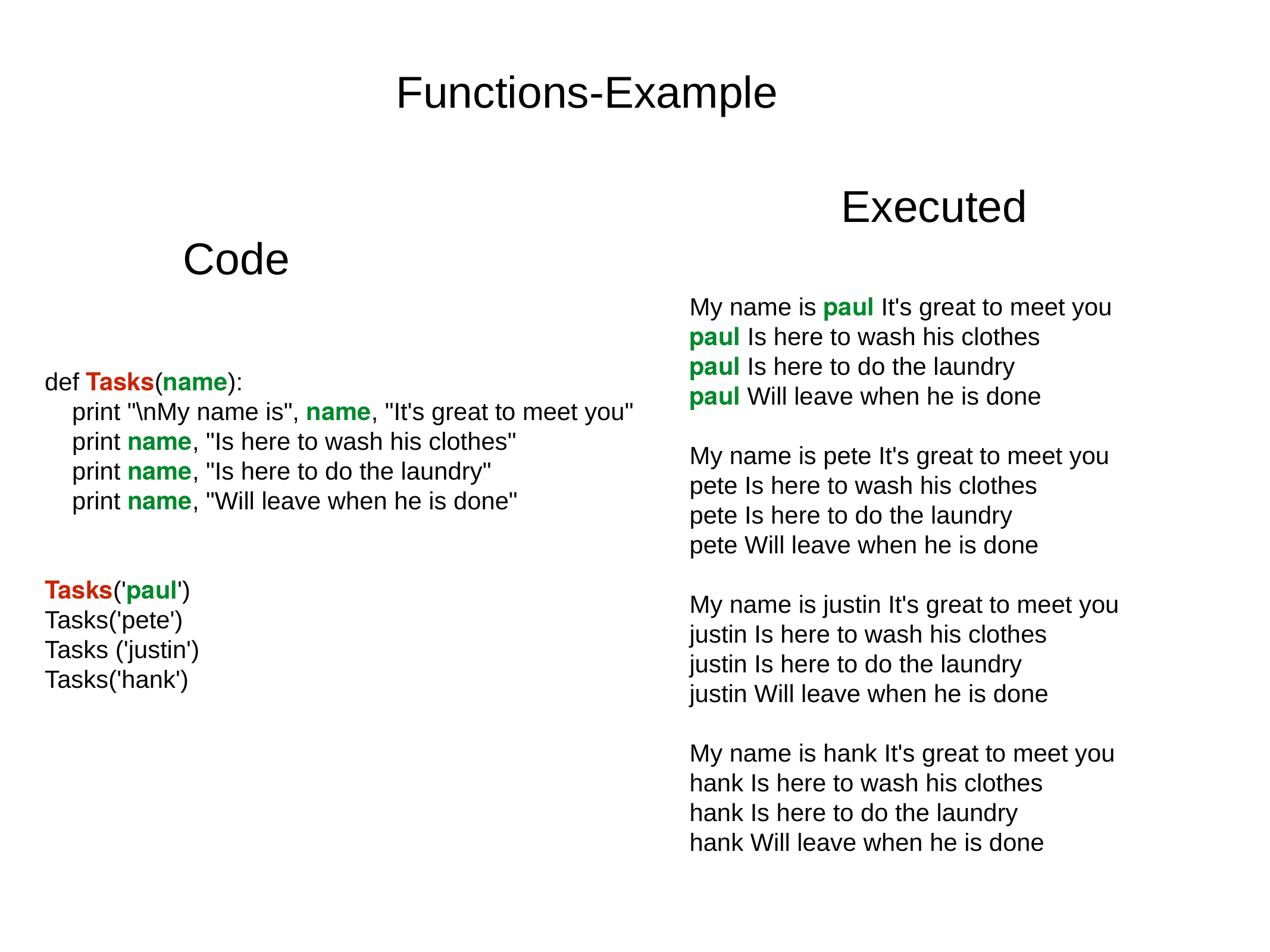

Functions-Example
Executed
Code
My name is paul It's great to meet you
paul Is here to wash his clothes
paul Is here to do the laundry
paul Will leave when he is done

My name is pete It's great to meet you
pete Is here to wash his clothes
pete Is here to do the laundry
pete Will leave when he is done

My name is justin It's great to meet you
justin Is here to wash his clothes
justin Is here to do the laundry
justin Will leave when he is done

My name is hank It's great to meet you
hank Is here to wash his clothes
hank Is here to do the laundry
hank Will leave when he is done
def Tasks(name):
    print "\nMy name is", name, "It's great to meet you"
    print name, "Is here to wash his clothes"
    print name, "Is here to do the laundry"
    print name, "Will leave when he is done"

Tasks('paul')
Tasks('pete')
Tasks ('justin')
Tasks('hank')